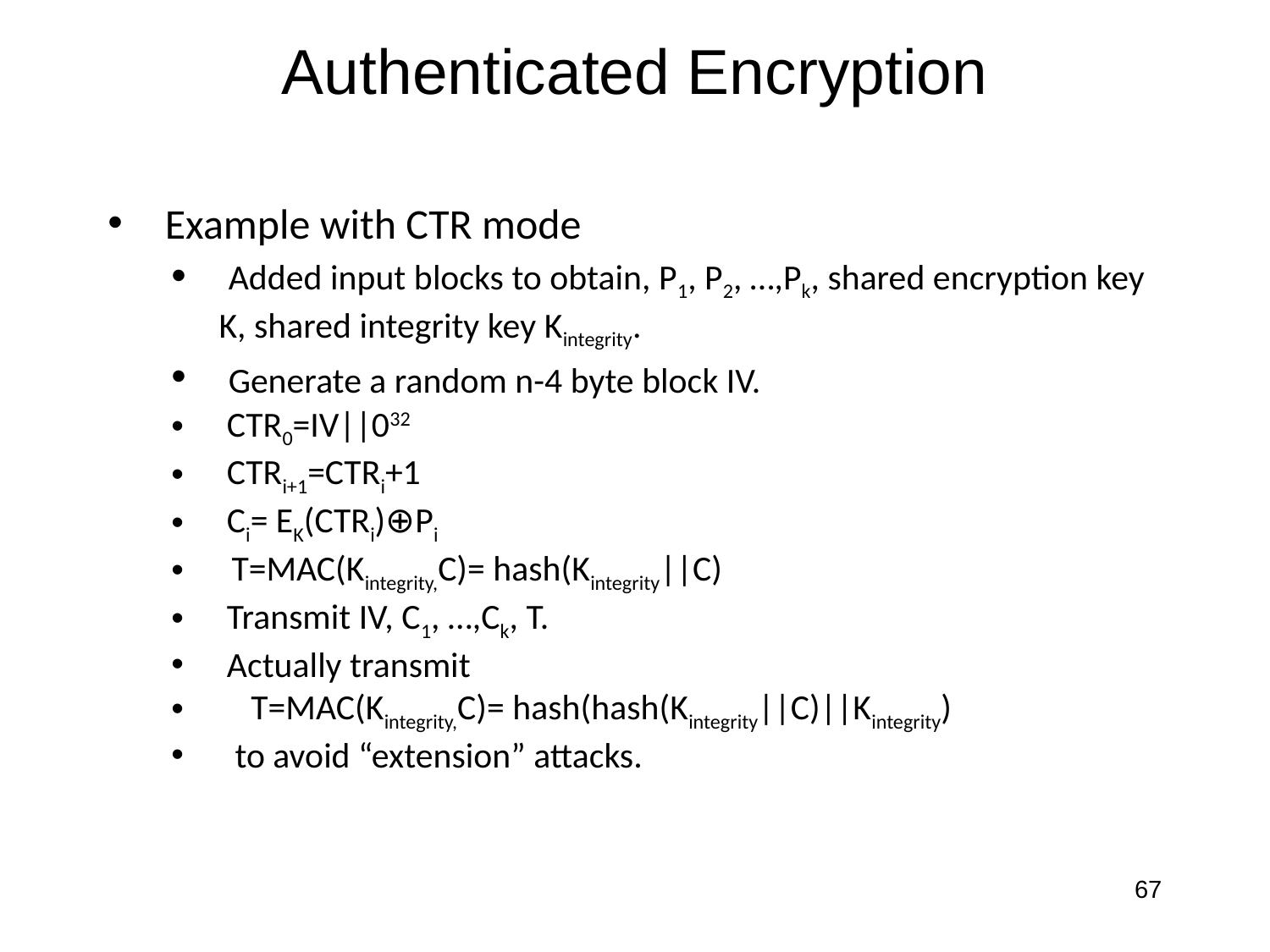

# Authenticated Encryption
 Example with CTR mode
 Added input blocks to obtain, P1, P2, …,Pk, shared encryption key K, shared integrity key Kintegrity.
 Generate a random n-4 byte block IV.
 CTR0=IV||032
 CTRi+1=CTRi+1
 Ci= EK(CTRi)⊕Pi
  T=MAC(Kintegrity,C)= hash(Kintegrity||C)
 Transmit IV, C1, …,Ck, T.
 Actually transmit
    T=MAC(Kintegrity,C)= hash(hash(Kintegrity||C)||Kintegrity)
  to avoid “extension” attacks.

67